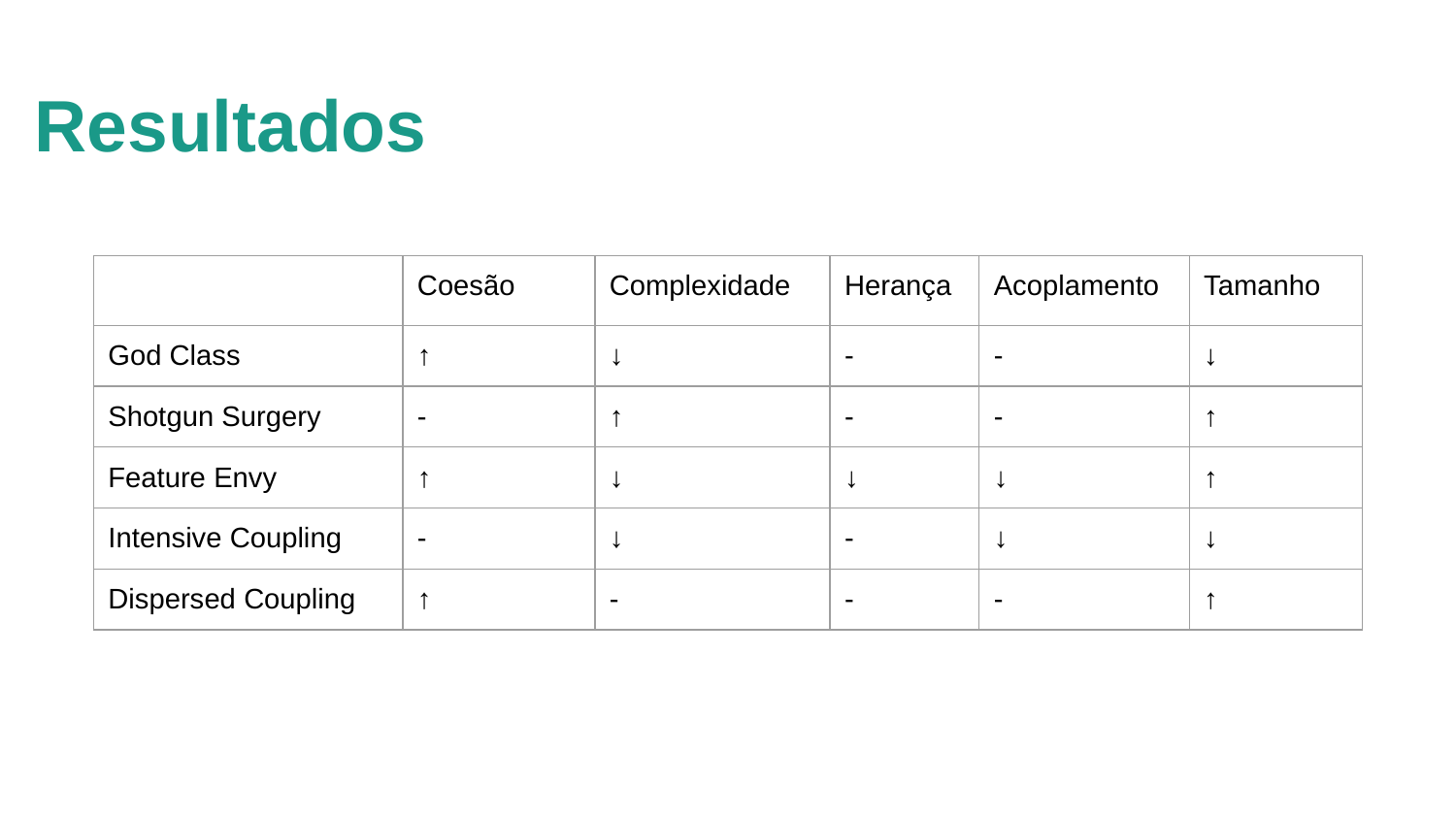

Resultados
|  | Coesão | Complexidade | Herança | Acoplamento | Tamanho |
| --- | --- | --- | --- | --- | --- |
| God Class | ↑ | ↓ | - | - | ↓ |
| Shotgun Surgery | - | ↑ | - | - | ↑ |
| Feature Envy | ↑ | ↓ | ↓ | ↓ | ↑ |
| Intensive Coupling | - | ↓ | - | ↓ | ↓ |
| Dispersed Coupling | ↑ | - | - | - | ↑ |